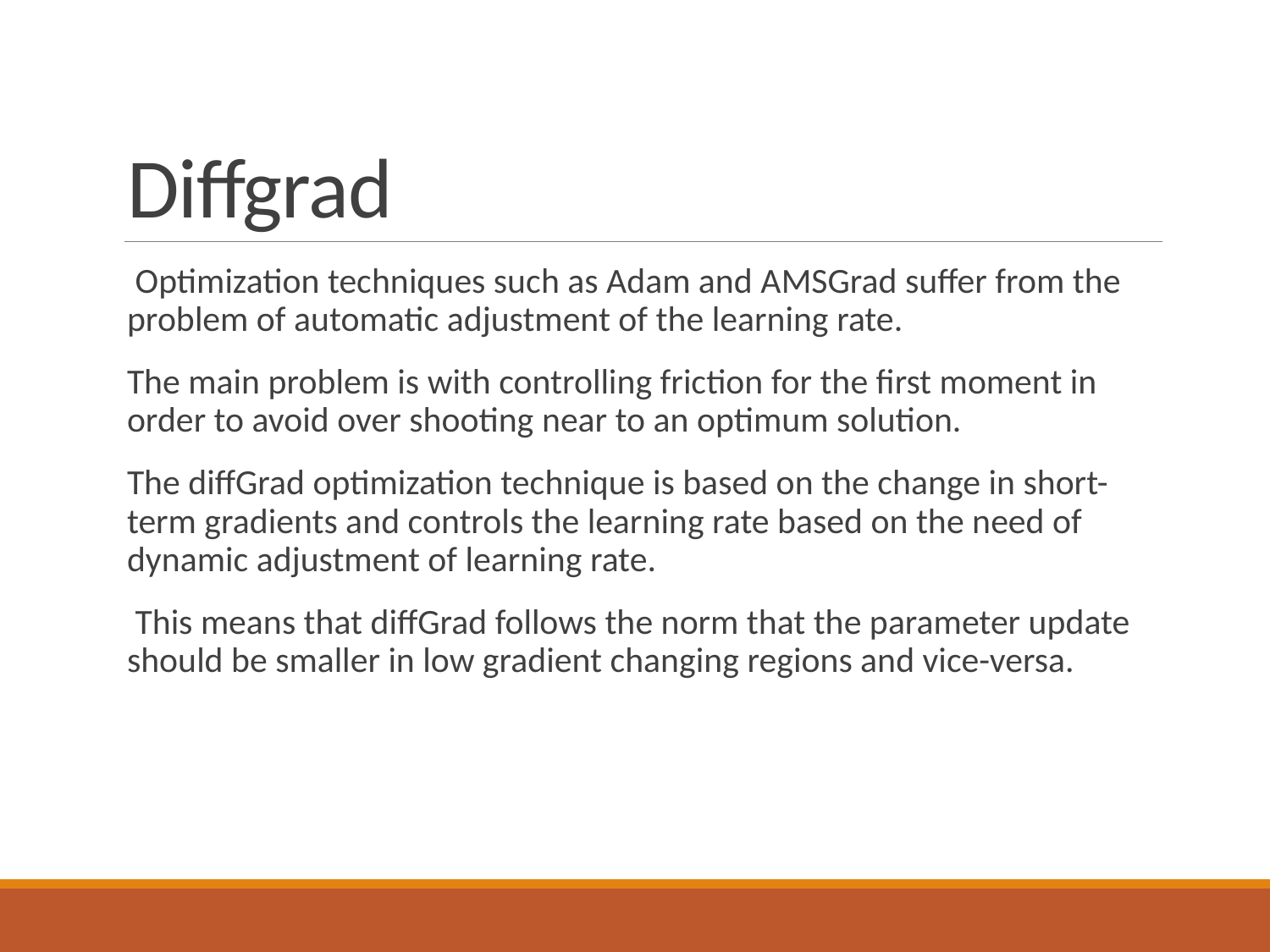

# Diffgrad
 Optimization techniques such as Adam and AMSGrad suffer from the problem of automatic adjustment of the learning rate.
The main problem is with controlling friction for the first moment in order to avoid over shooting near to an optimum solution.
The diffGrad optimization technique is based on the change in short-term gradients and controls the learning rate based on the need of dynamic adjustment of learning rate.
 This means that diffGrad follows the norm that the parameter update should be smaller in low gradient changing regions and vice-versa.